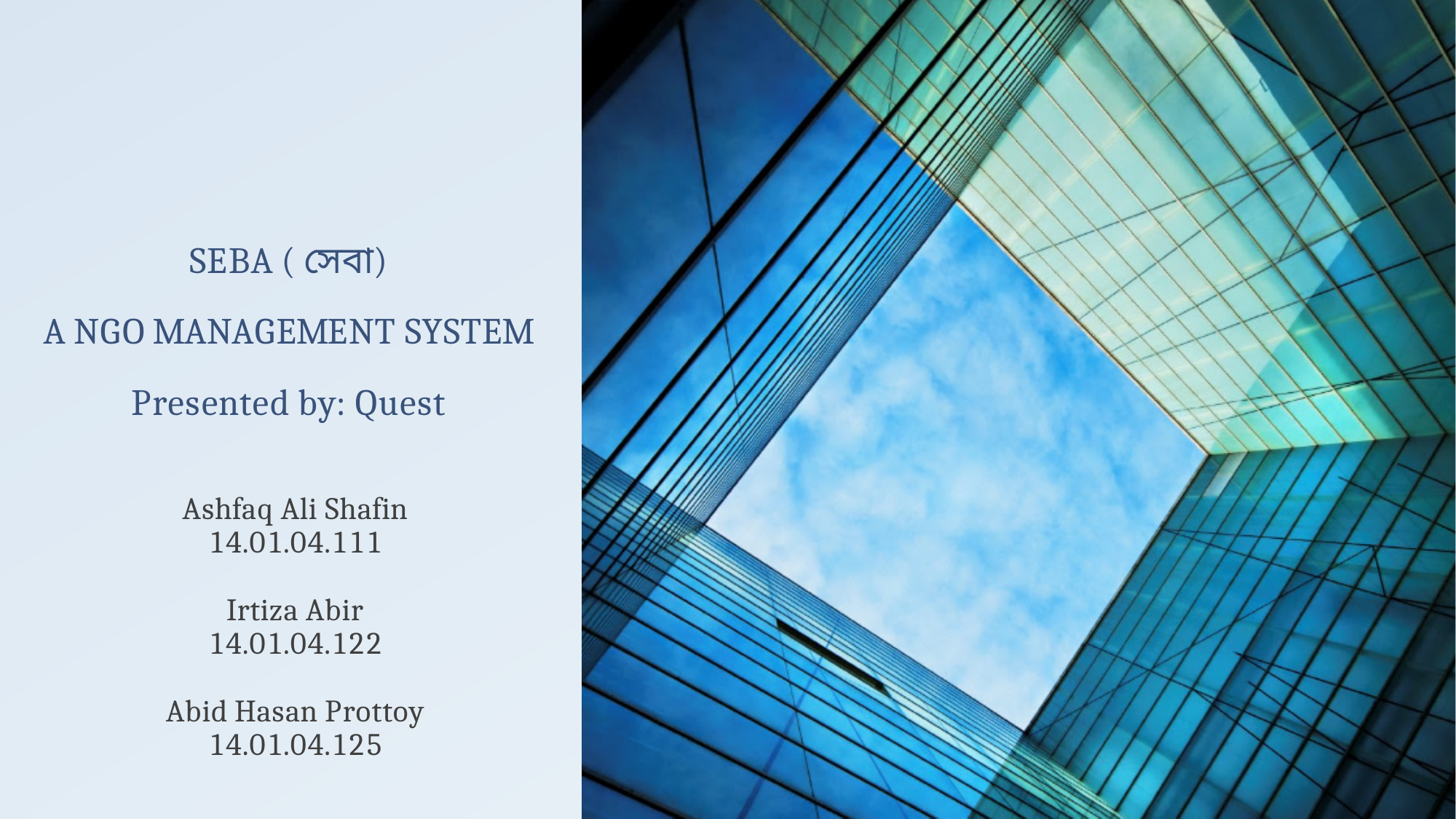

# SEBA ( সেবা) A NGO MANAGEMENT SYSTEM Presented by: Quest
Ashfaq Ali Shafin
14.01.04.111

Irtiza Abir
14.01.04.122

Abid Hasan Prottoy
14.01.04.125